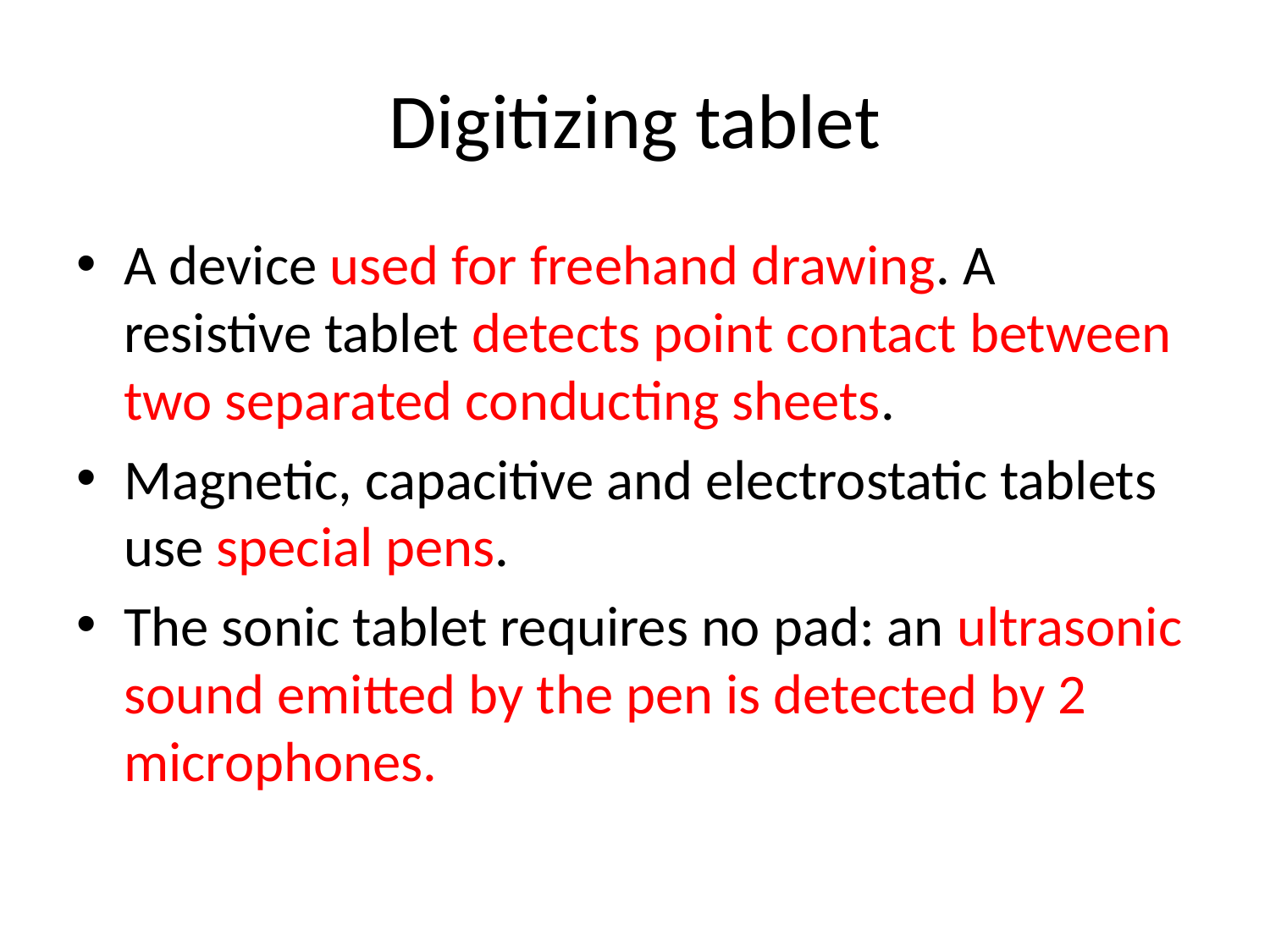

# Digitizing tablet
A device used for freehand drawing. A resistive tablet detects point contact between two separated conducting sheets.
Magnetic, capacitive and electrostatic tablets use special pens.
The sonic tablet requires no pad: an ultrasonic sound emitted by the pen is detected by 2 microphones.